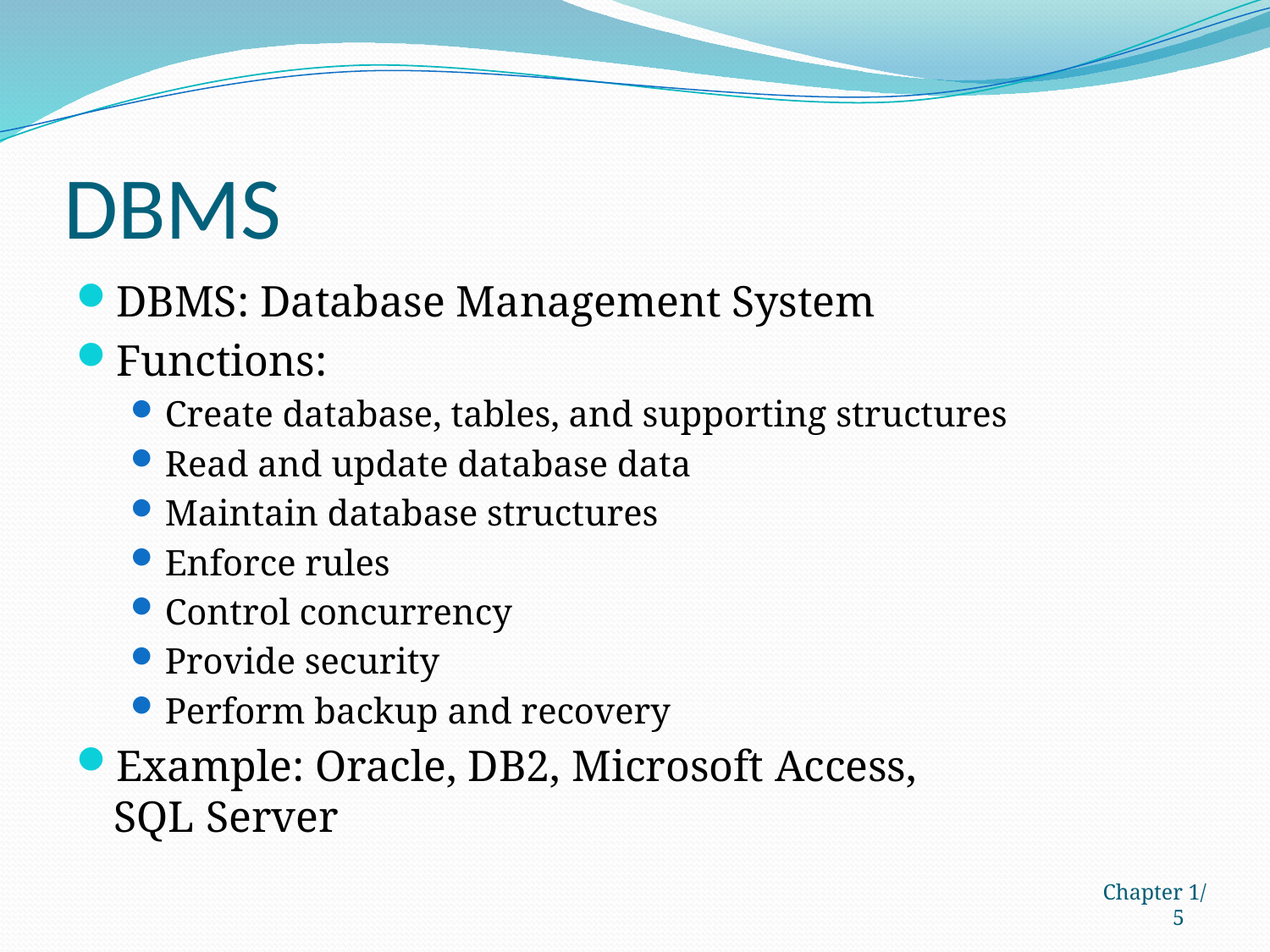

# DBMS
DBMS: Database Management System
Functions:
Create database, tables, and supporting structures
Read and update database data
Maintain database structures
Enforce rules
Control concurrency
Provide security
Perform backup and recovery
Example: Oracle, DB2, Microsoft Access,
SQL Server

Chapter 1/5